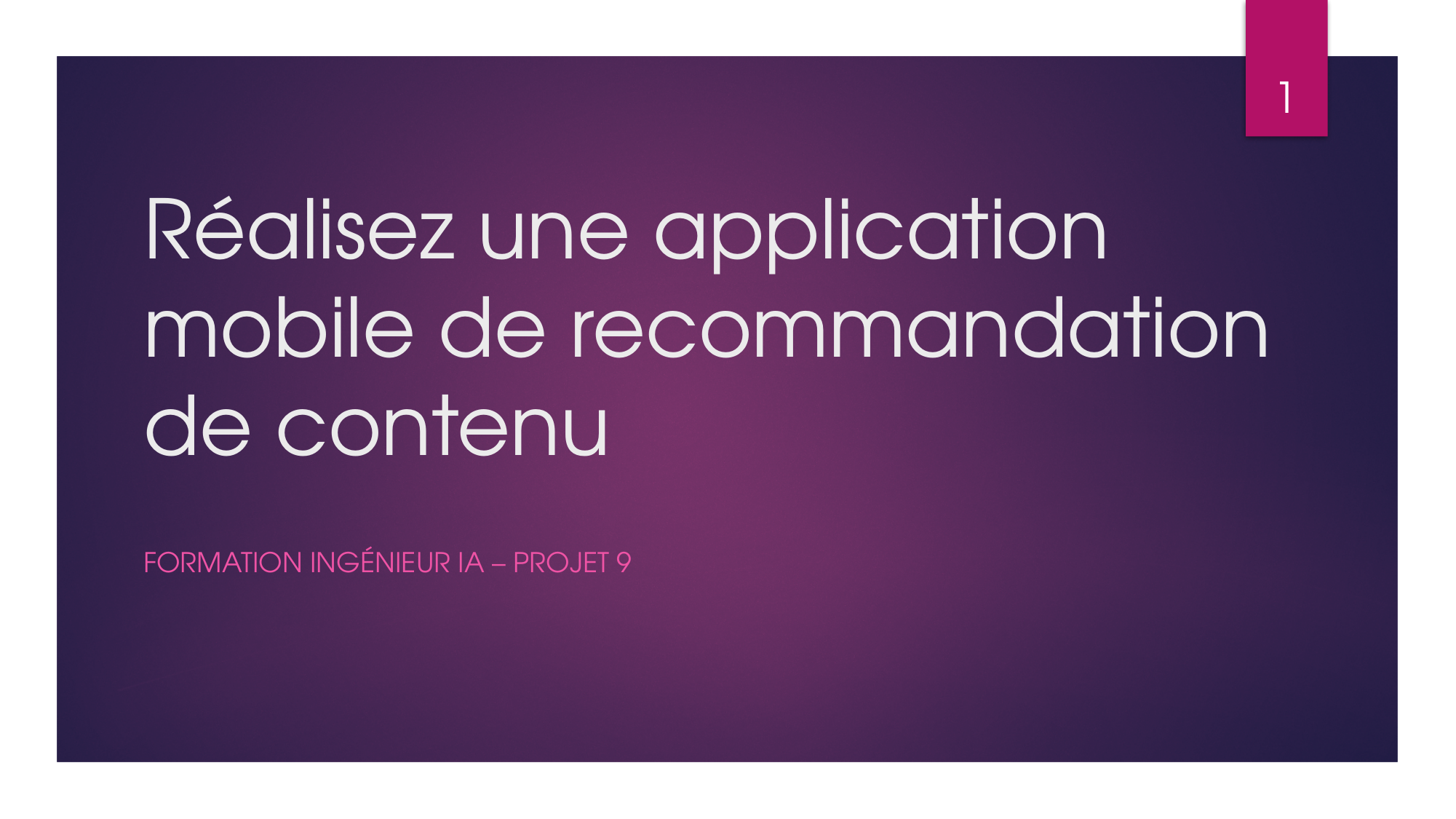

1
# Réalisez une application mobile de recommandation de contenu
Formation ingénieur IA – Projet 9